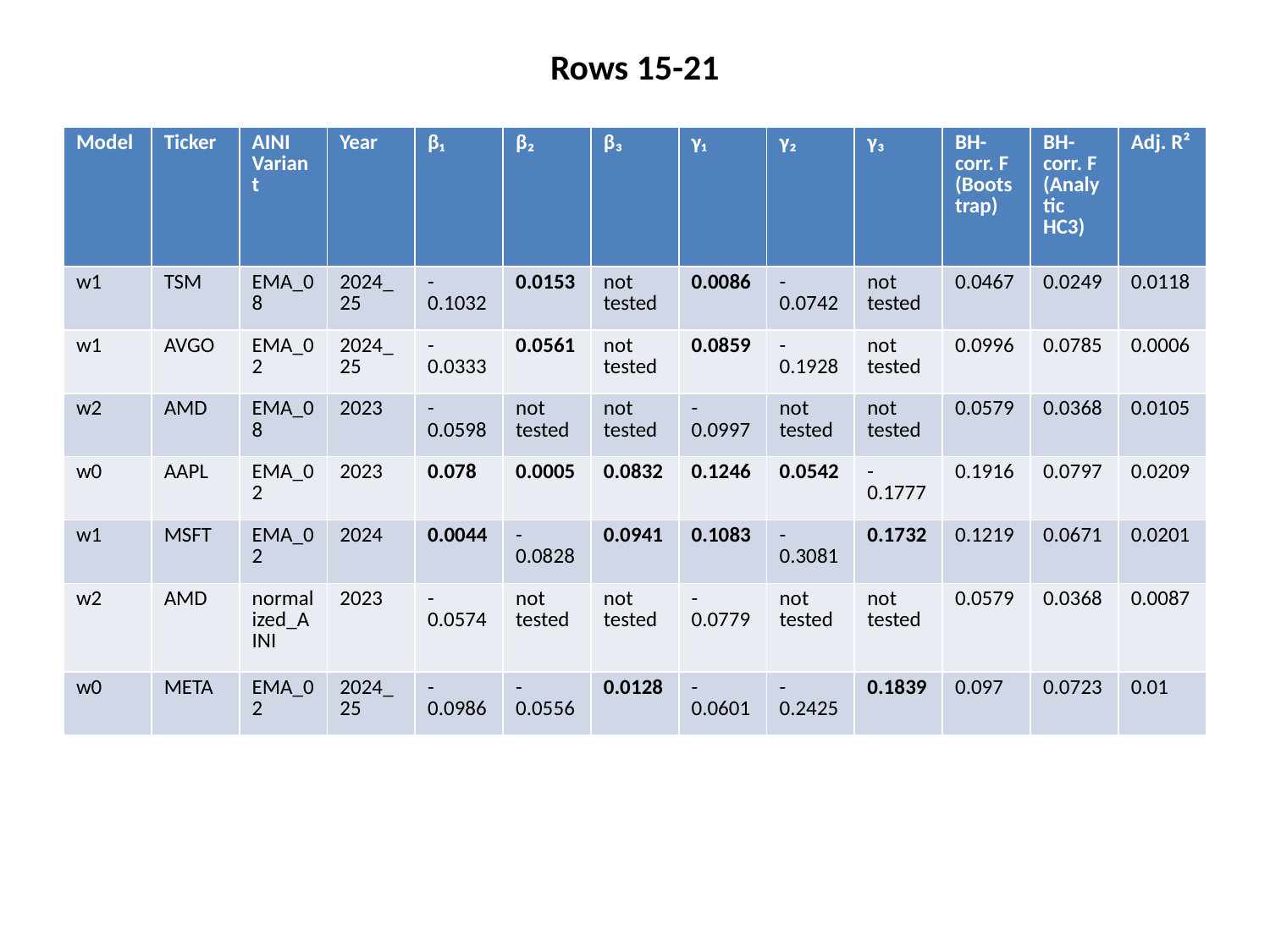

Rows 15-21
#
| Model | Ticker | AINI Variant | Year | β₁ | β₂ | β₃ | γ₁ | γ₂ | γ₃ | BH-corr. F (Bootstrap) | BH-corr. F (Analytic HC3) | Adj. R² |
| --- | --- | --- | --- | --- | --- | --- | --- | --- | --- | --- | --- | --- |
| w1 | TSM | EMA\_08 | 2024\_25 | -0.1032 | 0.0153 | not tested | 0.0086 | -0.0742 | not tested | 0.0467 | 0.0249 | 0.0118 |
| w1 | AVGO | EMA\_02 | 2024\_25 | -0.0333 | 0.0561 | not tested | 0.0859 | -0.1928 | not tested | 0.0996 | 0.0785 | 0.0006 |
| w2 | AMD | EMA\_08 | 2023 | -0.0598 | not tested | not tested | -0.0997 | not tested | not tested | 0.0579 | 0.0368 | 0.0105 |
| w0 | AAPL | EMA\_02 | 2023 | 0.078 | 0.0005 | 0.0832 | 0.1246 | 0.0542 | -0.1777 | 0.1916 | 0.0797 | 0.0209 |
| w1 | MSFT | EMA\_02 | 2024 | 0.0044 | -0.0828 | 0.0941 | 0.1083 | -0.3081 | 0.1732 | 0.1219 | 0.0671 | 0.0201 |
| w2 | AMD | normalized\_AINI | 2023 | -0.0574 | not tested | not tested | -0.0779 | not tested | not tested | 0.0579 | 0.0368 | 0.0087 |
| w0 | META | EMA\_02 | 2024\_25 | -0.0986 | -0.0556 | 0.0128 | -0.0601 | -0.2425 | 0.1839 | 0.097 | 0.0723 | 0.01 |